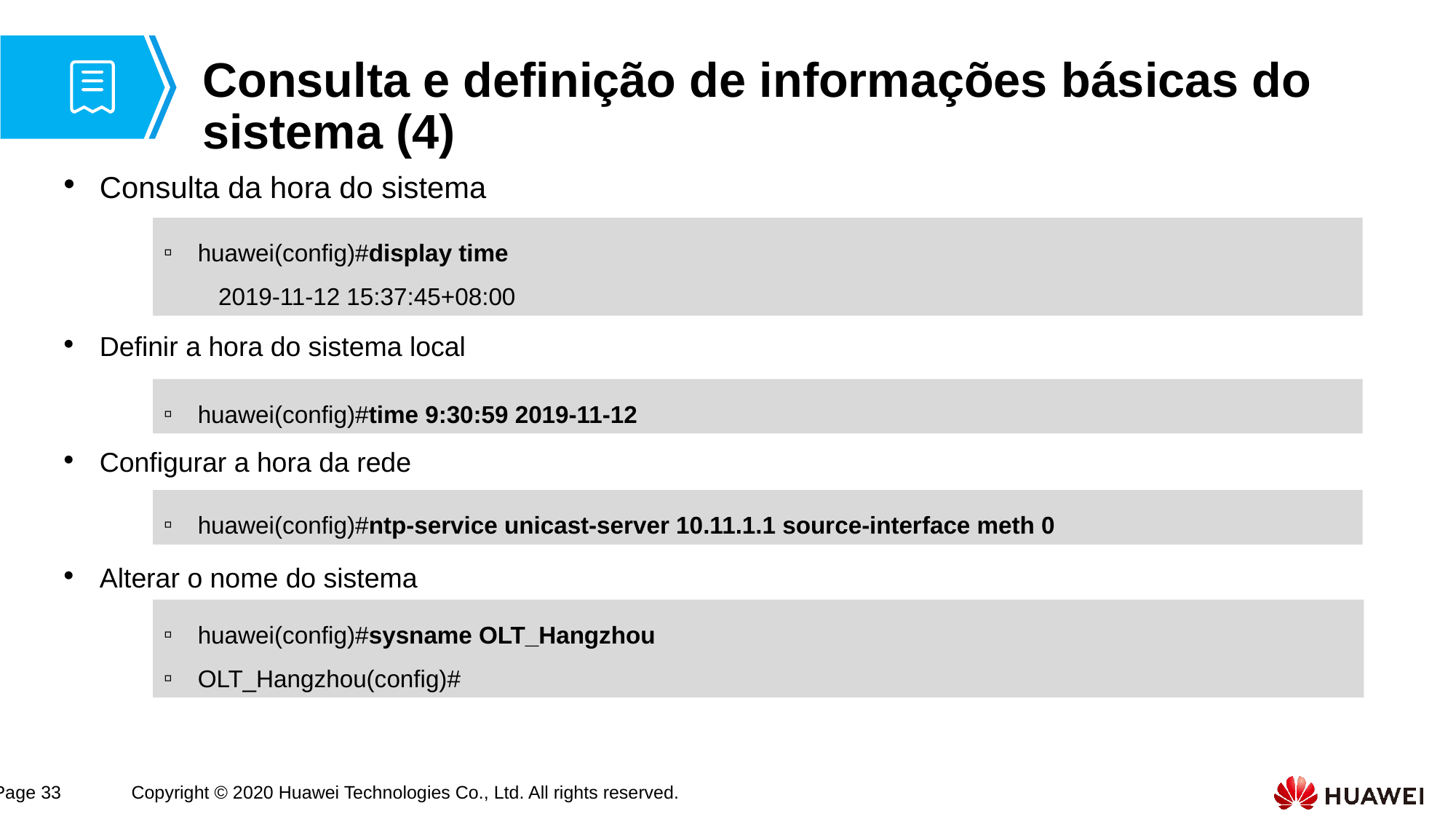

# Consulta e definição de informações básicas do sistema (4)
Consulta da hora do sistema

Definir a hora do sistema local

Configurar a hora da rede

Alterar o nome do sistema
huawei(config)#display time
2019-11-12 15:37:45+08:00
huawei(config)#time 9:30:59 2019-11-12
huawei(config)#ntp-service unicast-server 10.11.1.1 source-interface meth 0
huawei(config)#sysname OLT_Hangzhou
OLT_Hangzhou(config)#